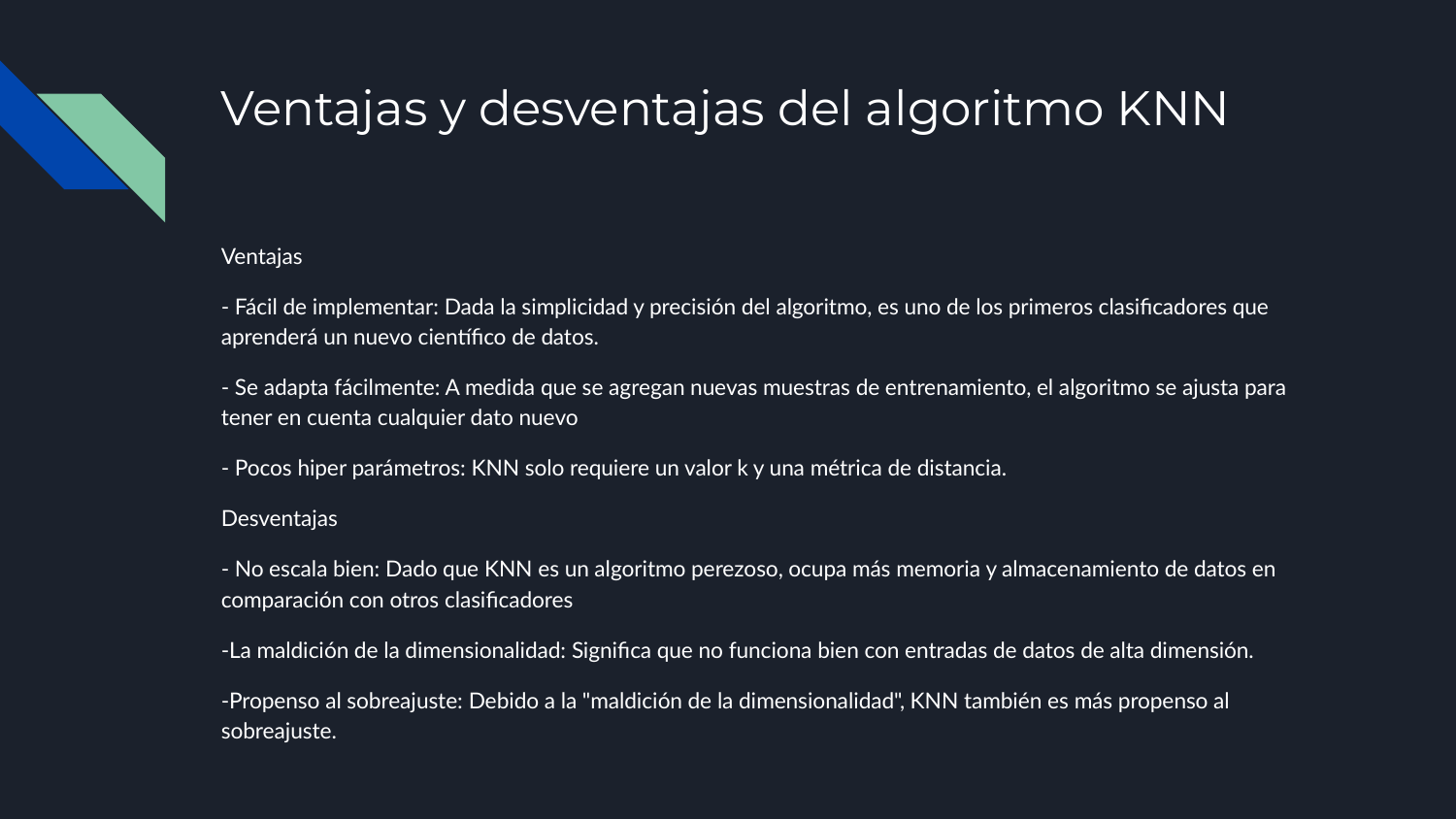

# Ventajas y desventajas del algoritmo KNN
Ventajas
- Fácil de implementar: Dada la simplicidad y precisión del algoritmo, es uno de los primeros clasificadores que aprenderá un nuevo científico de datos.
- Se adapta fácilmente: A medida que se agregan nuevas muestras de entrenamiento, el algoritmo se ajusta para tener en cuenta cualquier dato nuevo
- Pocos hiper parámetros: KNN solo requiere un valor k y una métrica de distancia.
Desventajas
- No escala bien: Dado que KNN es un algoritmo perezoso, ocupa más memoria y almacenamiento de datos en comparación con otros clasificadores
-La maldición de la dimensionalidad: Significa que no funciona bien con entradas de datos de alta dimensión.
-Propenso al sobreajuste: Debido a la "maldición de la dimensionalidad", KNN también es más propenso al sobreajuste.